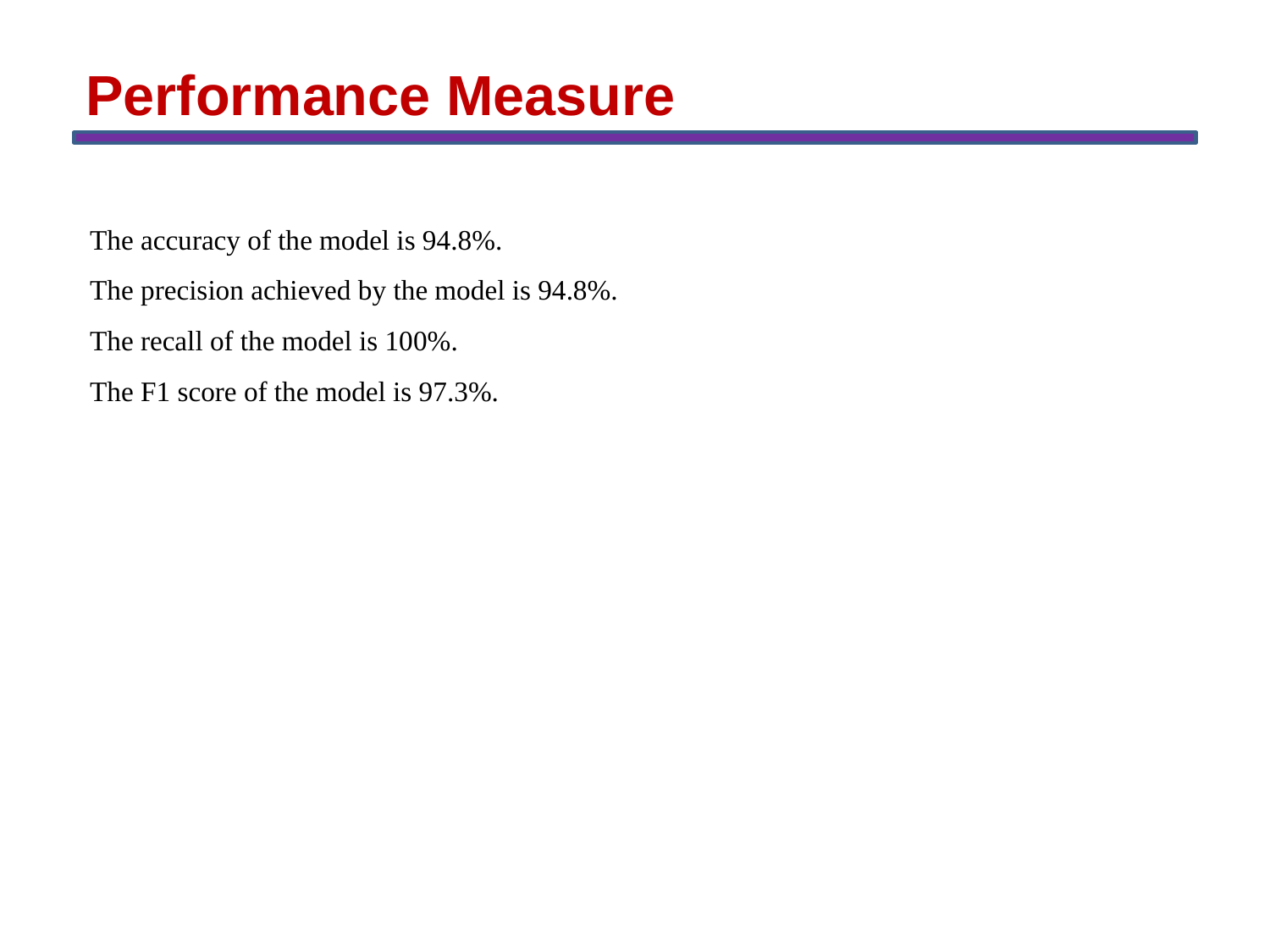

Performance Measure

The accuracy of the model is 94.8%.
The precision achieved by the model is 94.8%.
The recall of the model is 100%.
The F1 score of the model is 97.3%.